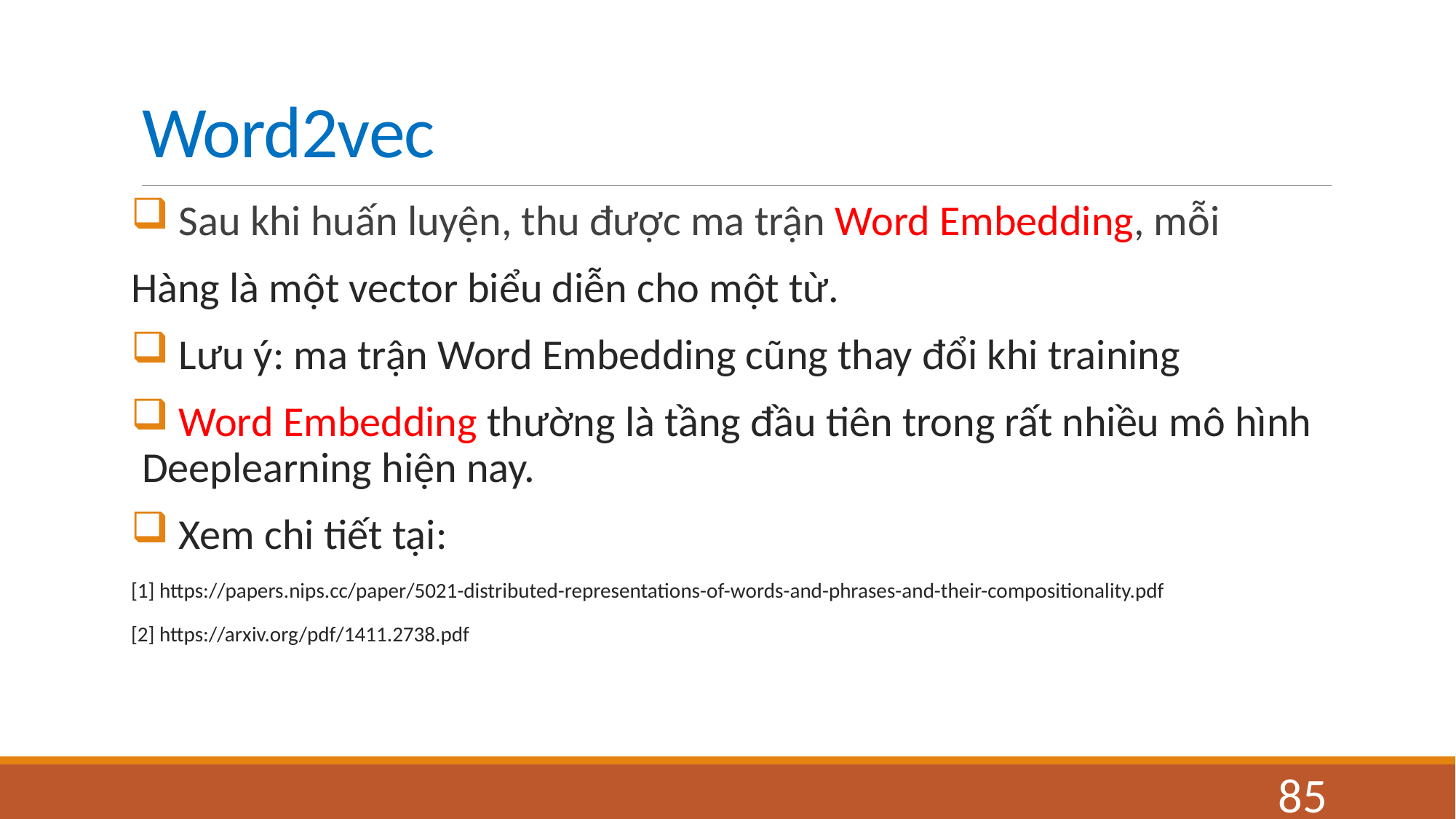

# Word2vec
 Sau khi huấn luyện, thu được ma trận Word Embedding, mỗi
Hàng là một vector biểu diễn cho một từ.
 Lưu ý: ma trận Word Embedding cũng thay đổi khi training
 Word Embedding thường là tầng đầu tiên trong rất nhiều mô hình Deeplearning hiện nay.
 Xem chi tiết tại:
[1] https://papers.nips.cc/paper/5021-distributed-representations-of-words-and-phrases-and-their-compositionality.pdf
[2] https://arxiv.org/pdf/1411.2738.pdf
85